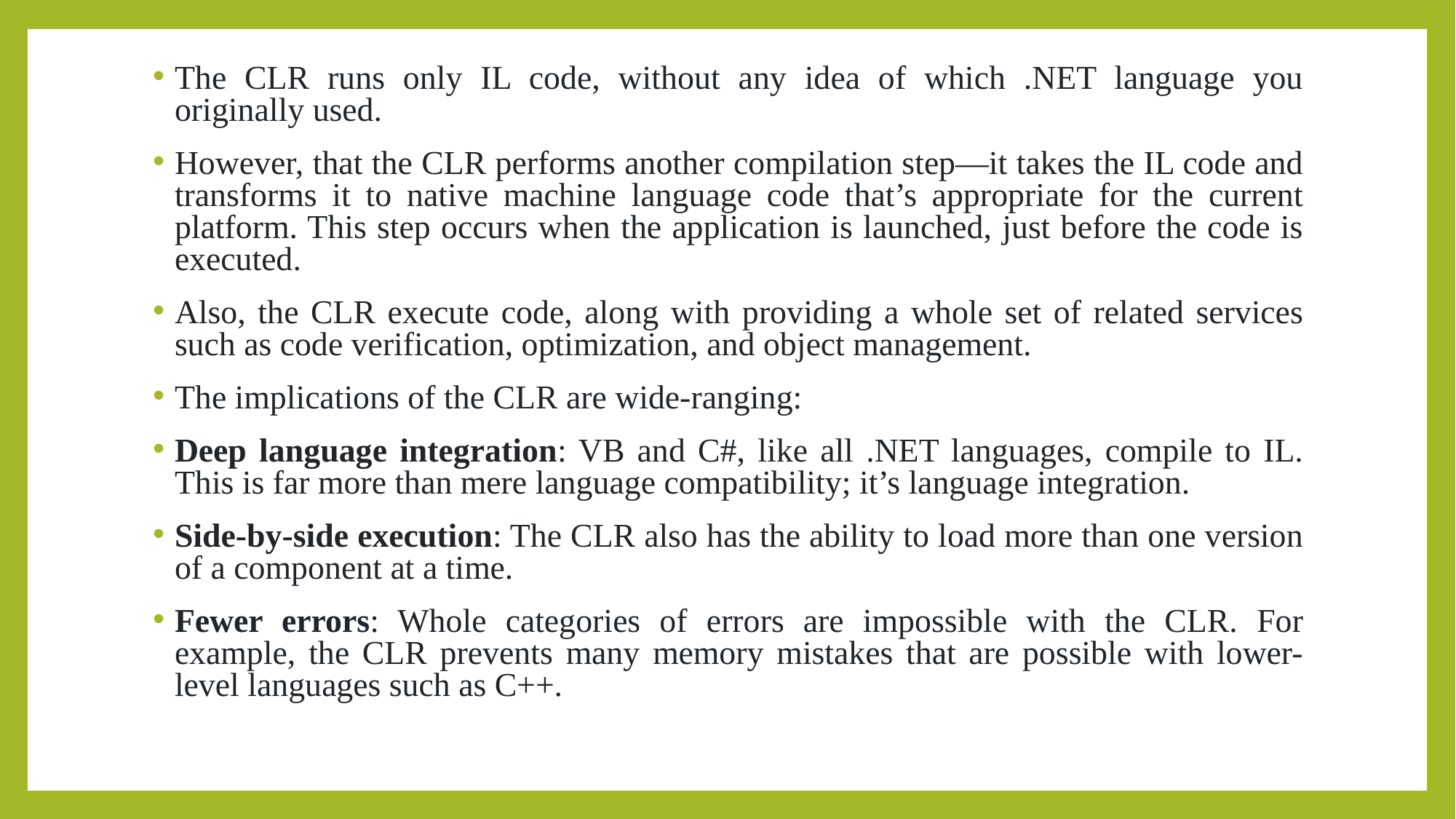

The CLR runs only IL code, without any idea of which .NET language you originally used.
However, that the CLR performs another compilation step—it takes the IL code and transforms it to native machine language code that’s appropriate for the current platform. This step occurs when the application is launched, just before the code is executed.
Also, the CLR execute code, along with providing a whole set of related services such as code verification, optimization, and object management.
The implications of the CLR are wide-ranging:
Deep language integration: VB and C#, like all .NET languages, compile to IL. This is far more than mere language compatibility; it’s language integration.
Side-by-side execution: The CLR also has the ability to load more than one version of a component at a time.
Fewer errors: Whole categories of errors are impossible with the CLR. For example, the CLR prevents many memory mistakes that are possible with lower-level languages such as C++.